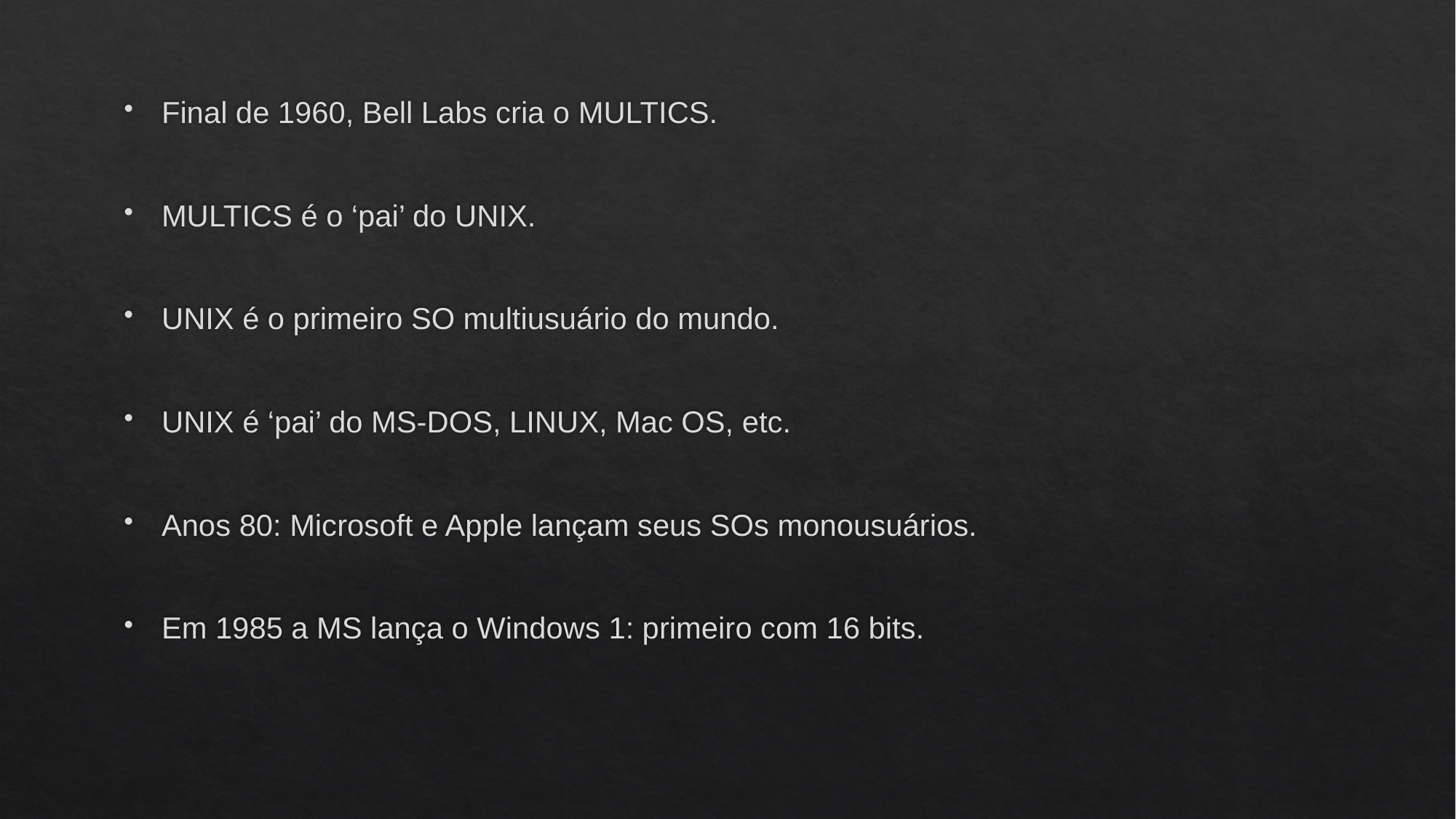

Final de 1960, Bell Labs cria o MULTICS.

MULTICS é o ‘pai’ do UNIX.

UNIX é o primeiro SO multiusuário do mundo.

UNIX é ‘pai’ do MS-DOS, LINUX, Mac OS, etc.

Anos 80: Microsoft e Apple lançam seus SOs monousuários.

Em 1985 a MS lança o Windows 1: primeiro com 16 bits.